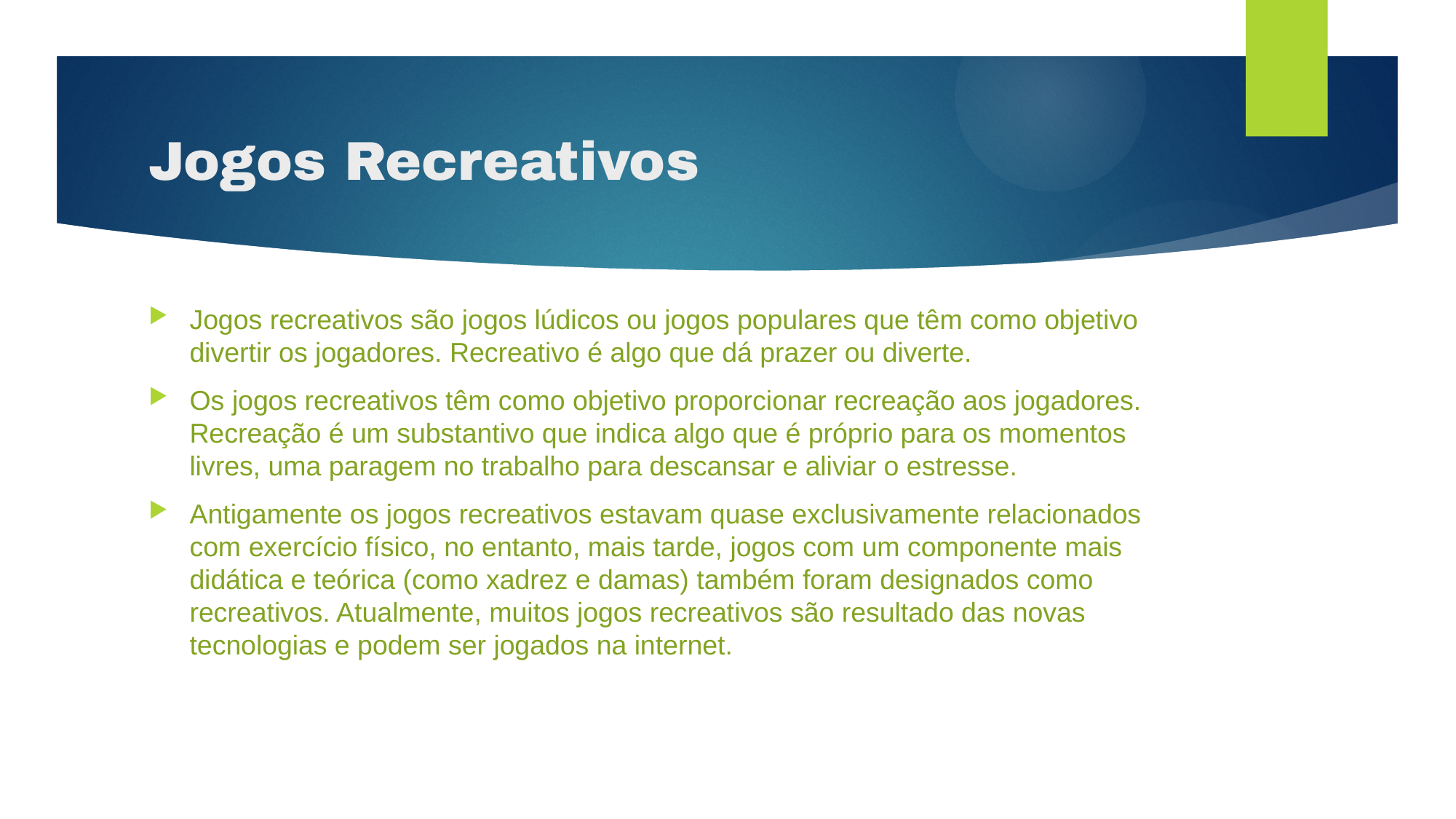

# Jogos Recreativos
Jogos recreativos são jogos lúdicos ou jogos populares que têm como objetivo divertir os jogadores. Recreativo é algo que dá prazer ou diverte.
Os jogos recreativos têm como objetivo proporcionar recreação aos jogadores. Recreação é um substantivo que indica algo que é próprio para os momentos livres, uma paragem no trabalho para descansar e aliviar o estresse.
Antigamente os jogos recreativos estavam quase exclusivamente relacionados com exercício físico, no entanto, mais tarde, jogos com um componente mais didática e teórica (como xadrez e damas) também foram designados como recreativos. Atualmente, muitos jogos recreativos são resultado das novas tecnologias e podem ser jogados na internet.